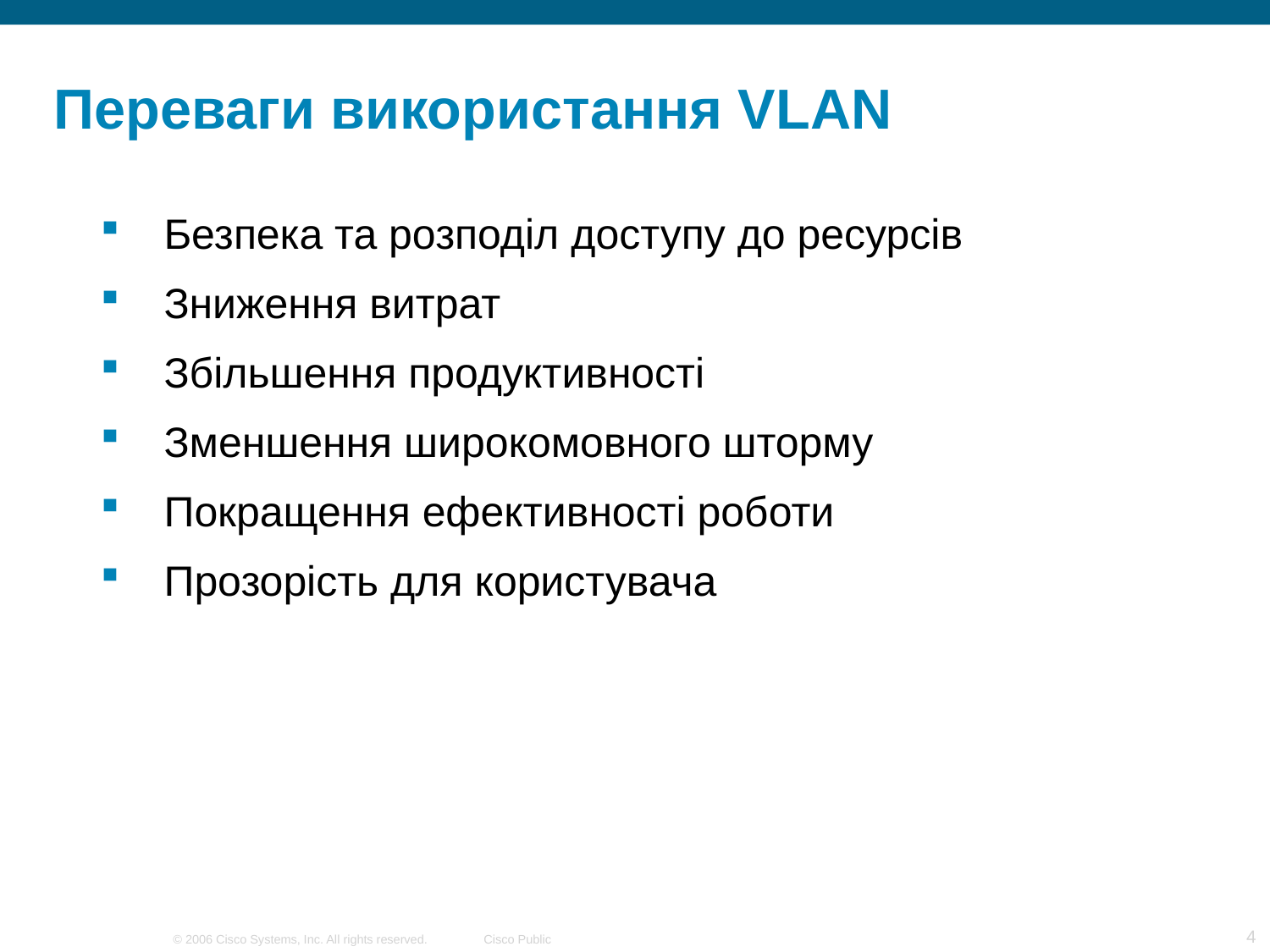

# Переваги використання VLAN
Безпека та розподіл доступу до ресурсів
Зниження витрат
Збільшення продуктивності
Зменшення широкомовного шторму
Покращення ефективності роботи
Прозорість для користувача